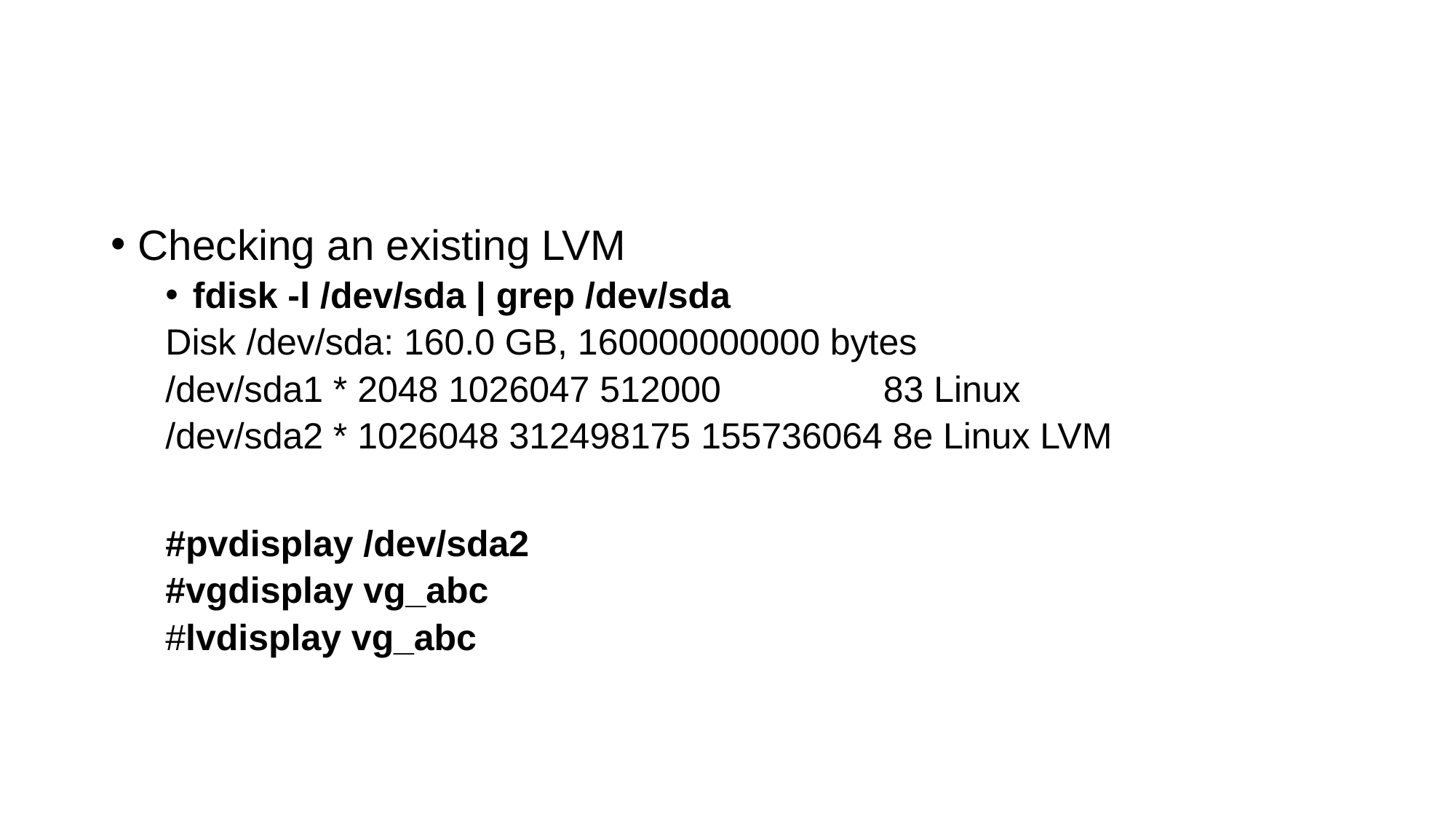

#
Checking an existing LVM
fdisk -l /dev/sda | grep /dev/sda
Disk /dev/sda: 160.0 GB, 160000000000 bytes
/dev/sda1 * 2048 1026047 512000                83 Linux
/dev/sda2 * 1026048 312498175 155736064 8e Linux LVM

#pvdisplay /dev/sda2
#vgdisplay vg_abc
#lvdisplay vg_abc